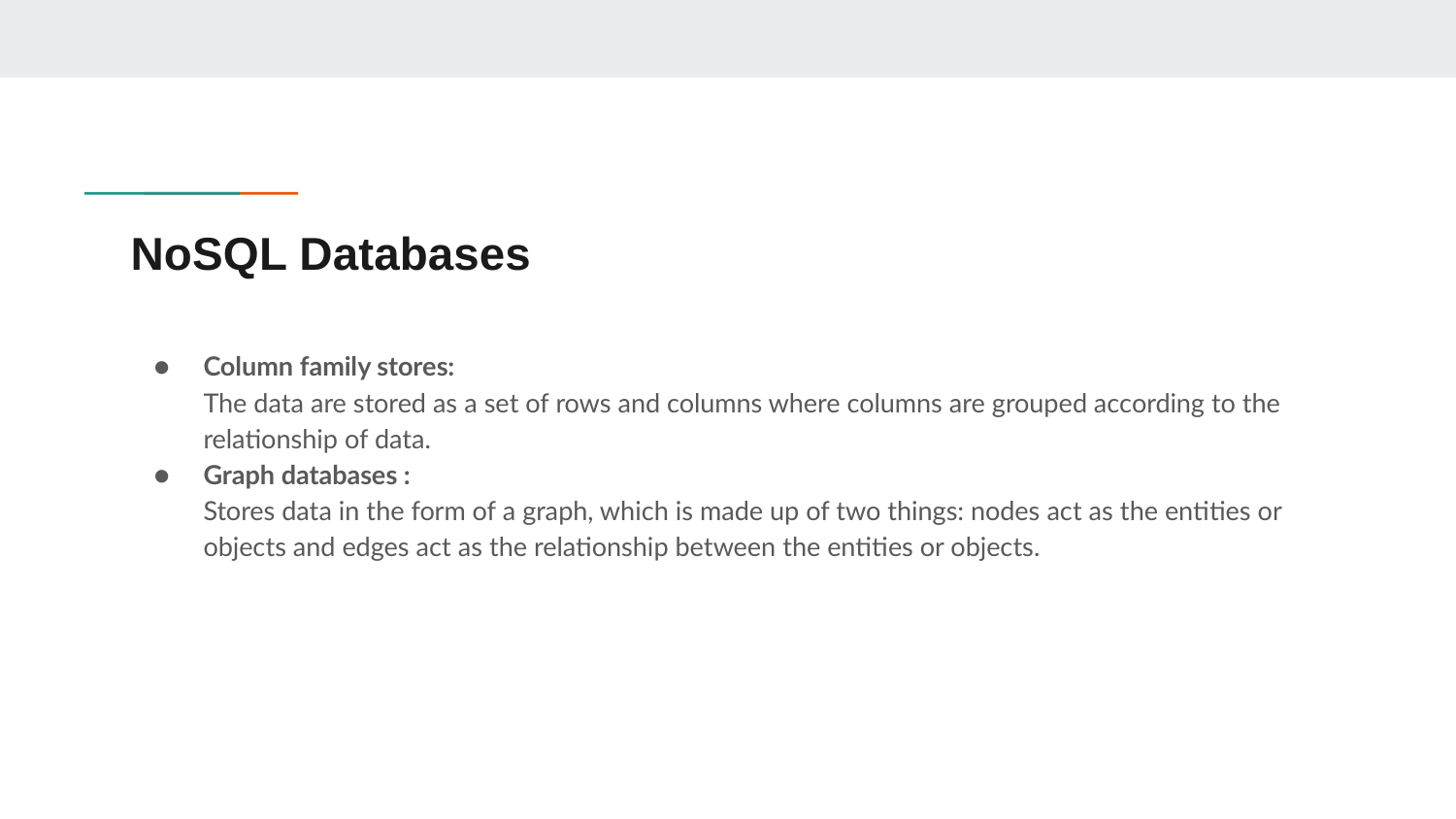

# NoSQL Databases
Column family stores:
The data are stored as a set of rows and columns where columns are grouped according to the relationship of data.
Graph databases :
Stores data in the form of a graph, which is made up of two things: nodes act as the entities or objects and edges act as the relationship between the entities or objects.